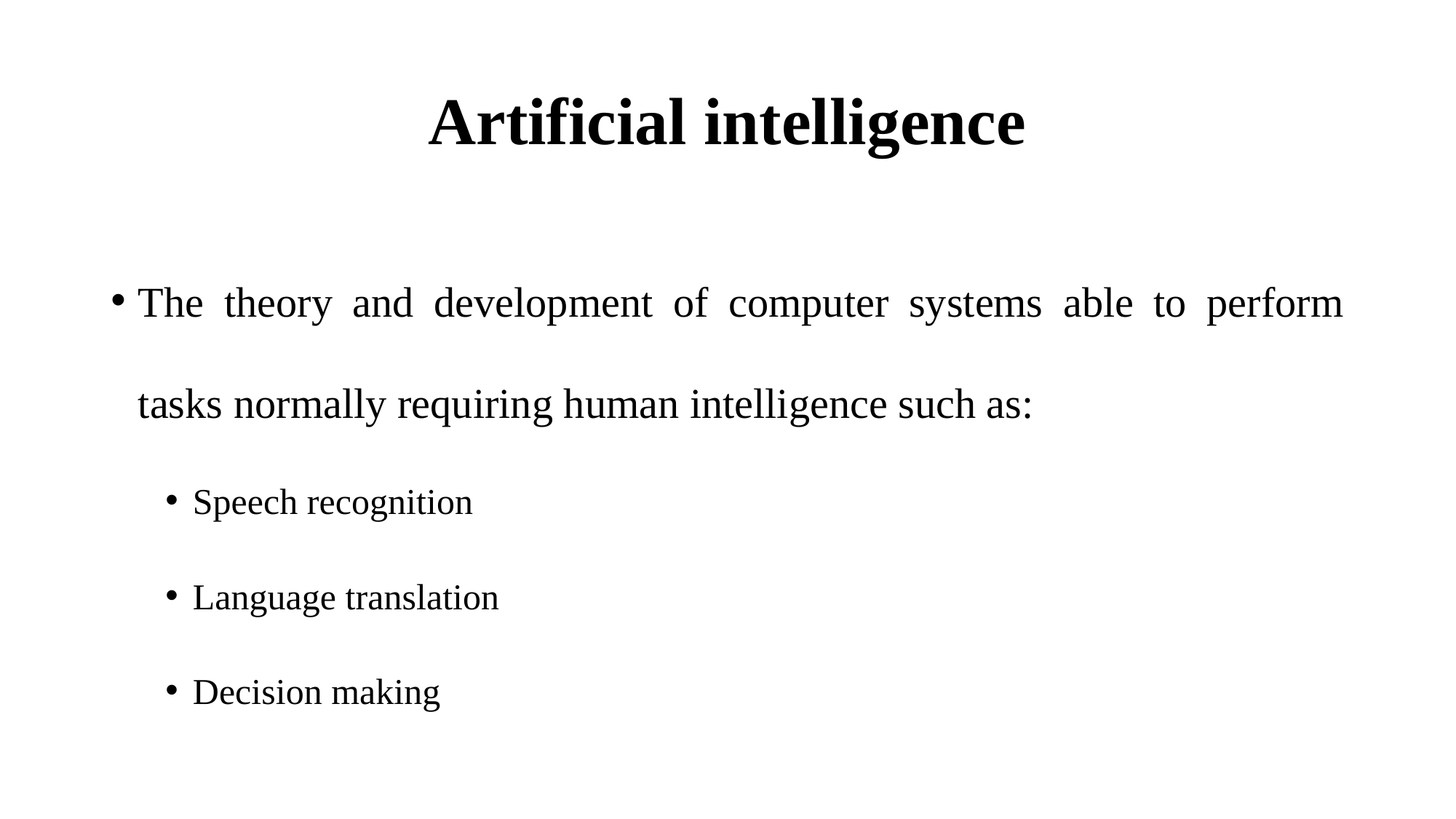

# Artificial intelligence
The theory and development of computer systems able to perform tasks normally requiring human intelligence such as:
Speech recognition
Language translation
Decision making